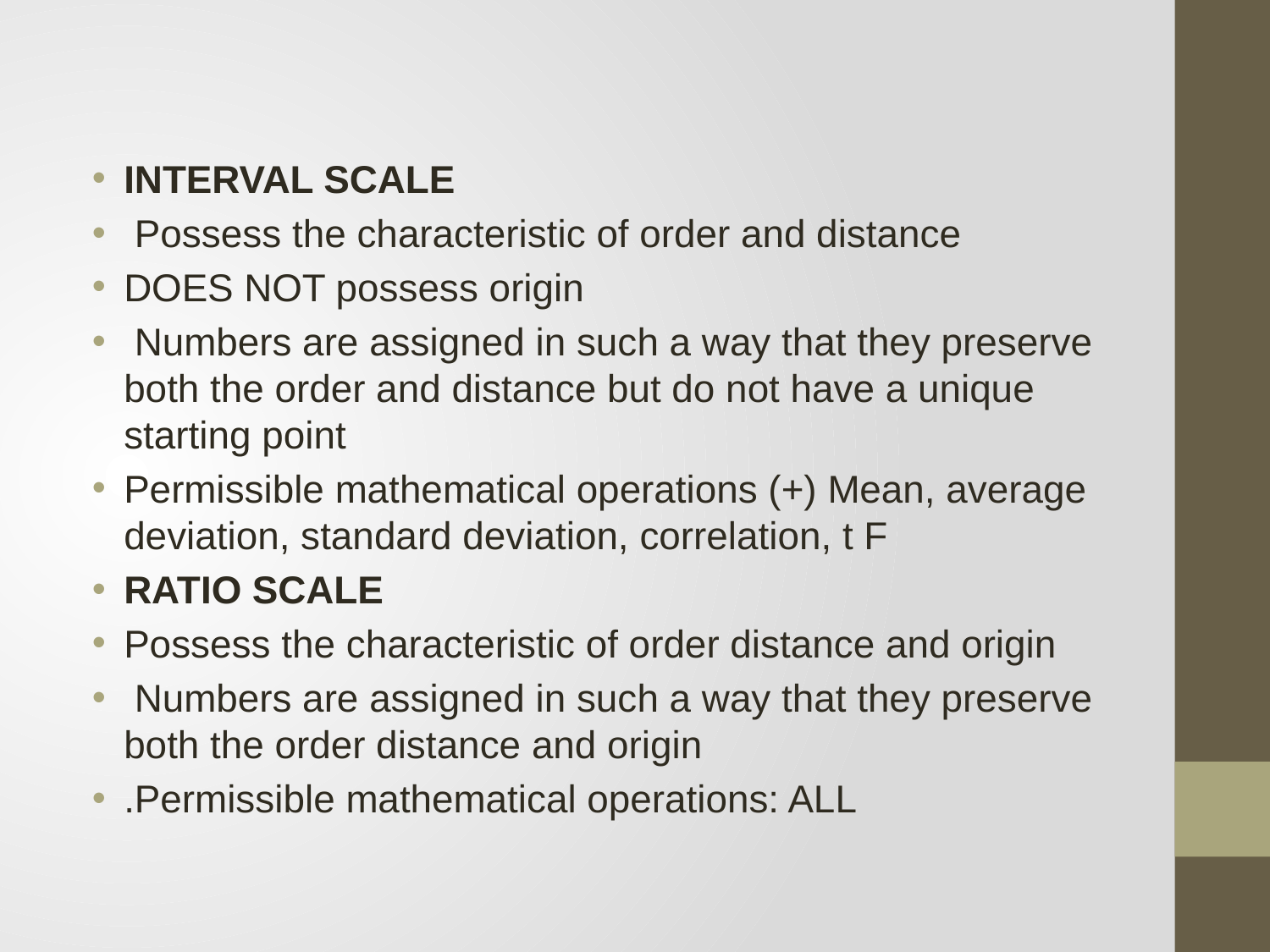

INTERVAL SCALE
 Possess the characteristic of order and distance
DOES NOT possess origin
 Numbers are assigned in such a way that they preserve both the order and distance but do not have a unique starting point
Permissible mathematical operations (+) Mean, average deviation, standard deviation, correlation, t F
RATIO SCALE
Possess the characteristic of order distance and origin
 Numbers are assigned in such a way that they preserve both the order distance and origin
.Permissible mathematical operations: ALL